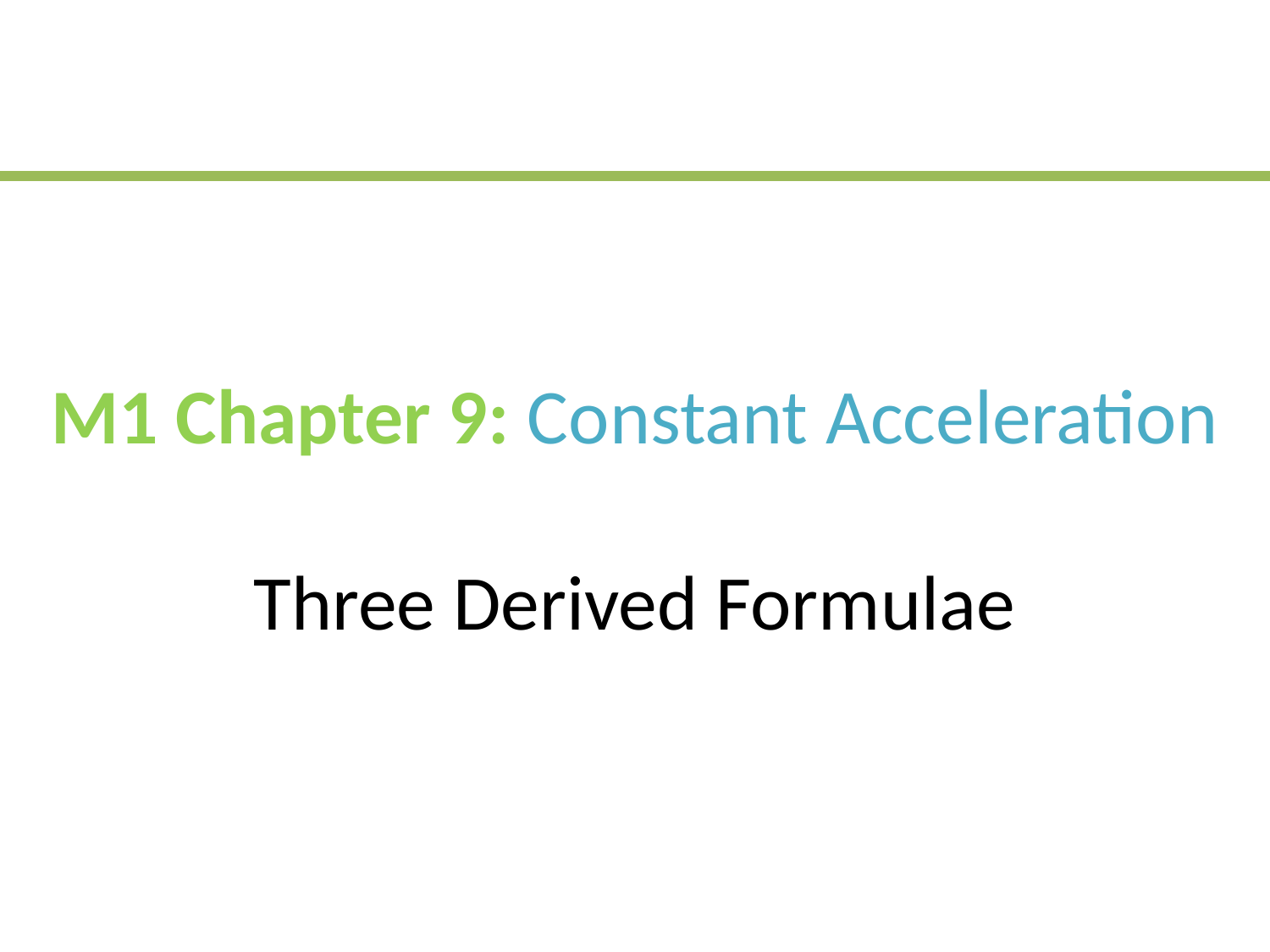

# M1 Chapter 9: Constant Acceleration Three Derived Formulae